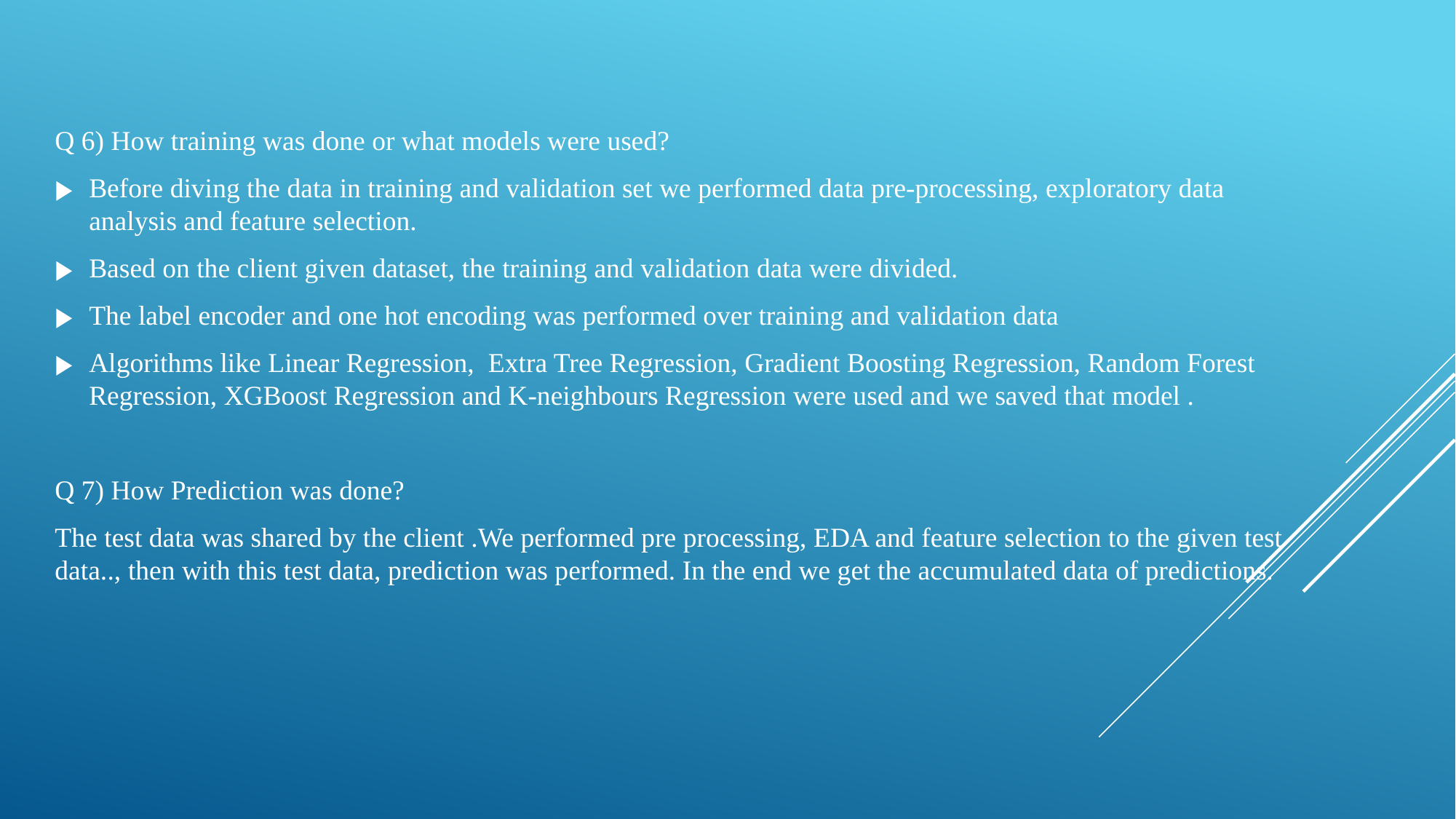

Q 6) How training was done or what models were used?
Before diving the data in training and validation set we performed data pre-processing, exploratory data analysis and feature selection.
Based on the client given dataset, the training and validation data were divided.
The label encoder and one hot encoding was performed over training and validation data
Algorithms like Linear Regression,  Extra Tree Regression, Gradient Boosting Regression, Random Forest Regression, XGBoost Regression and K-neighbours Regression were used and we saved that model .

Q 7) How Prediction was done?
The test data was shared by the client .We performed pre processing, EDA and feature selection to the given test data.., then with this test data, prediction was performed. In the end we get the accumulated data of predictions.